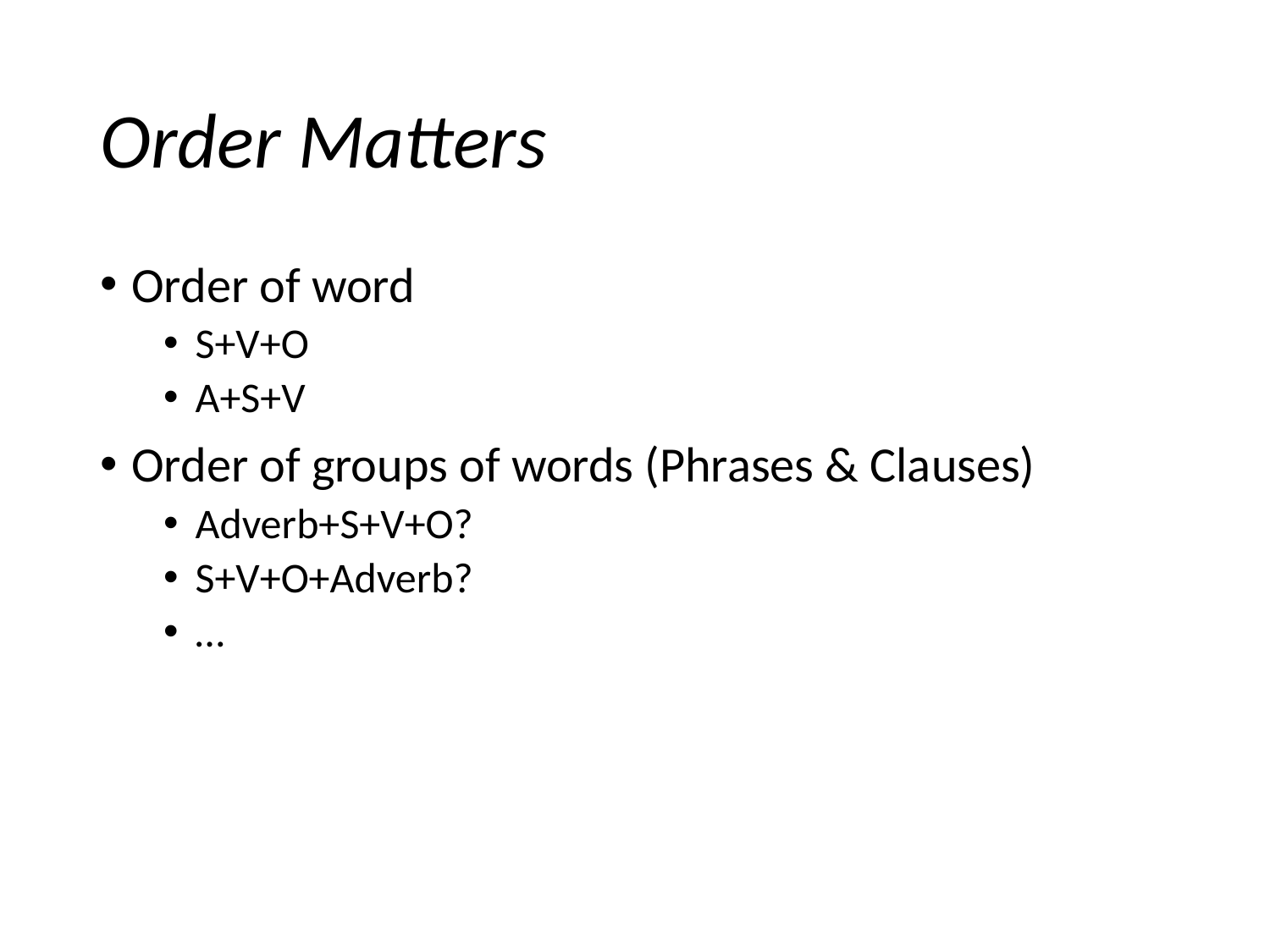

# Order Matters
Order of word
S+V+O
A+S+V
Order of groups of words (Phrases & Clauses)
Adverb+S+V+O?
S+V+O+Adverb?
…